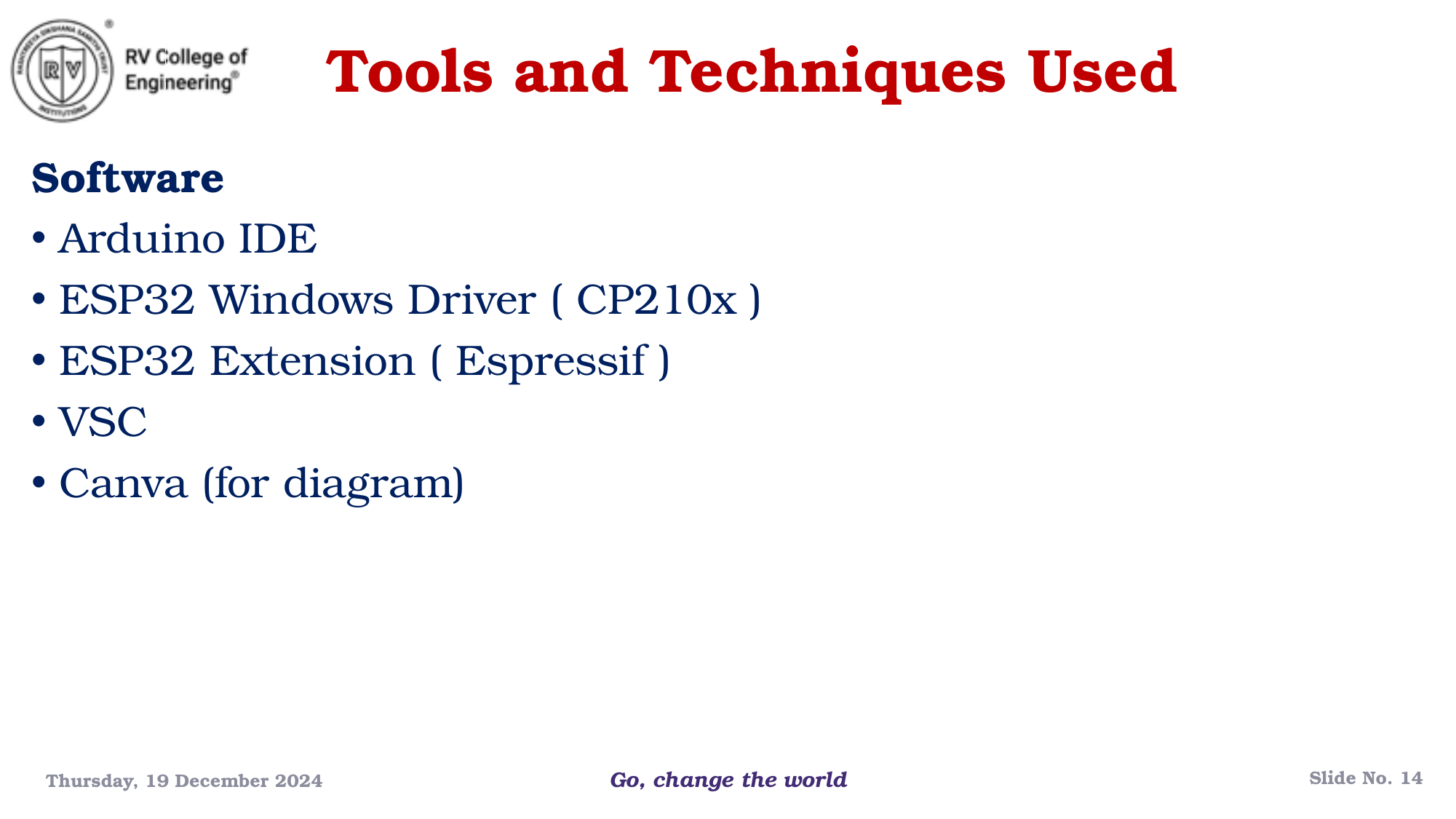

Tools and Techniques Used
Software
Arduino IDE
ESP32 Windows Driver ( CP210x )
ESP32 Extension ( Espressif )
VSC
Canva (for diagram)

Thursday, 19 December 2024
Slide No. 14